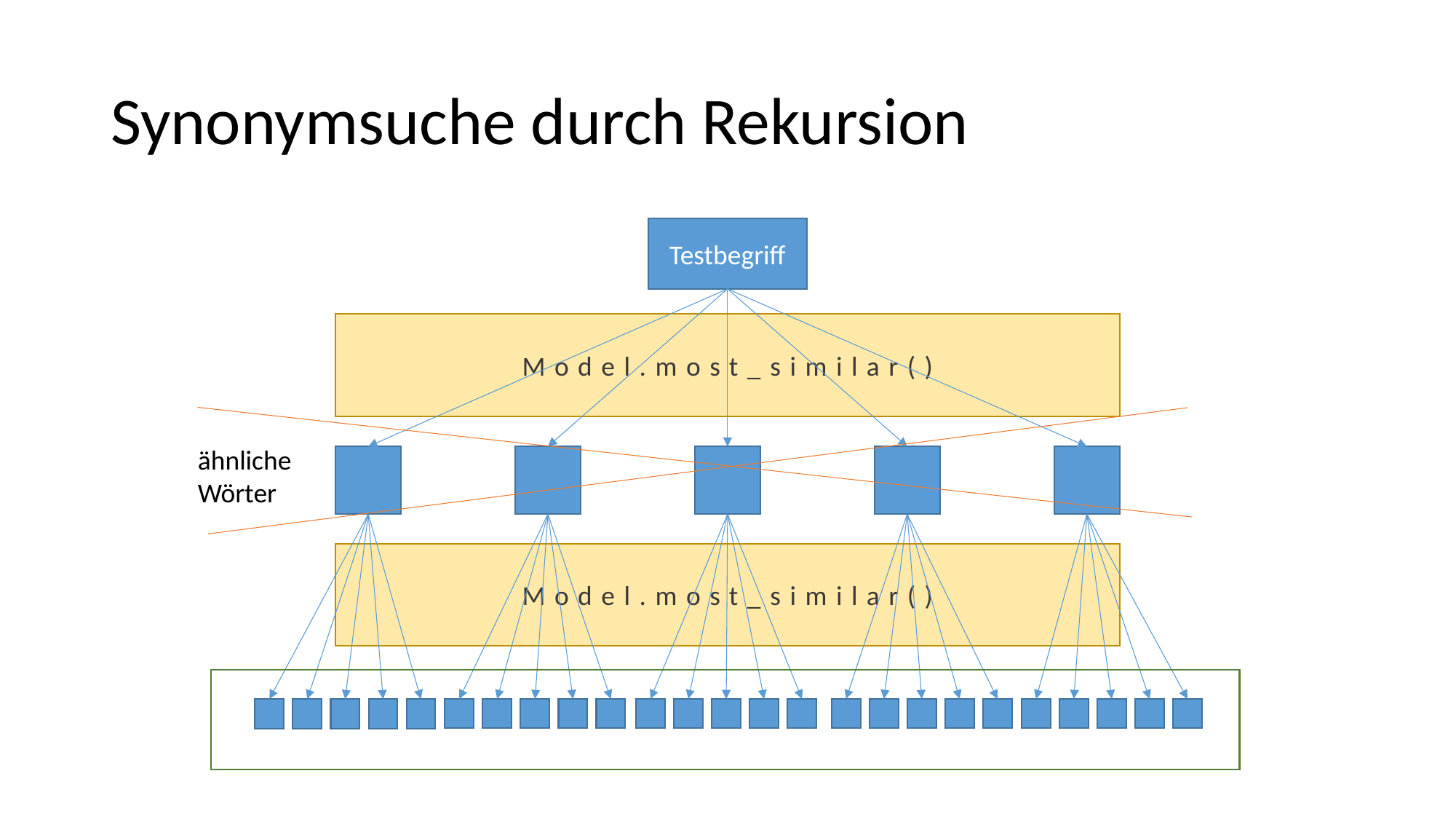

# Synonymsuche durch Rekursion

Testbegriff
Model.most_similar()
ähnliche
Wörter

Model.most_similar()